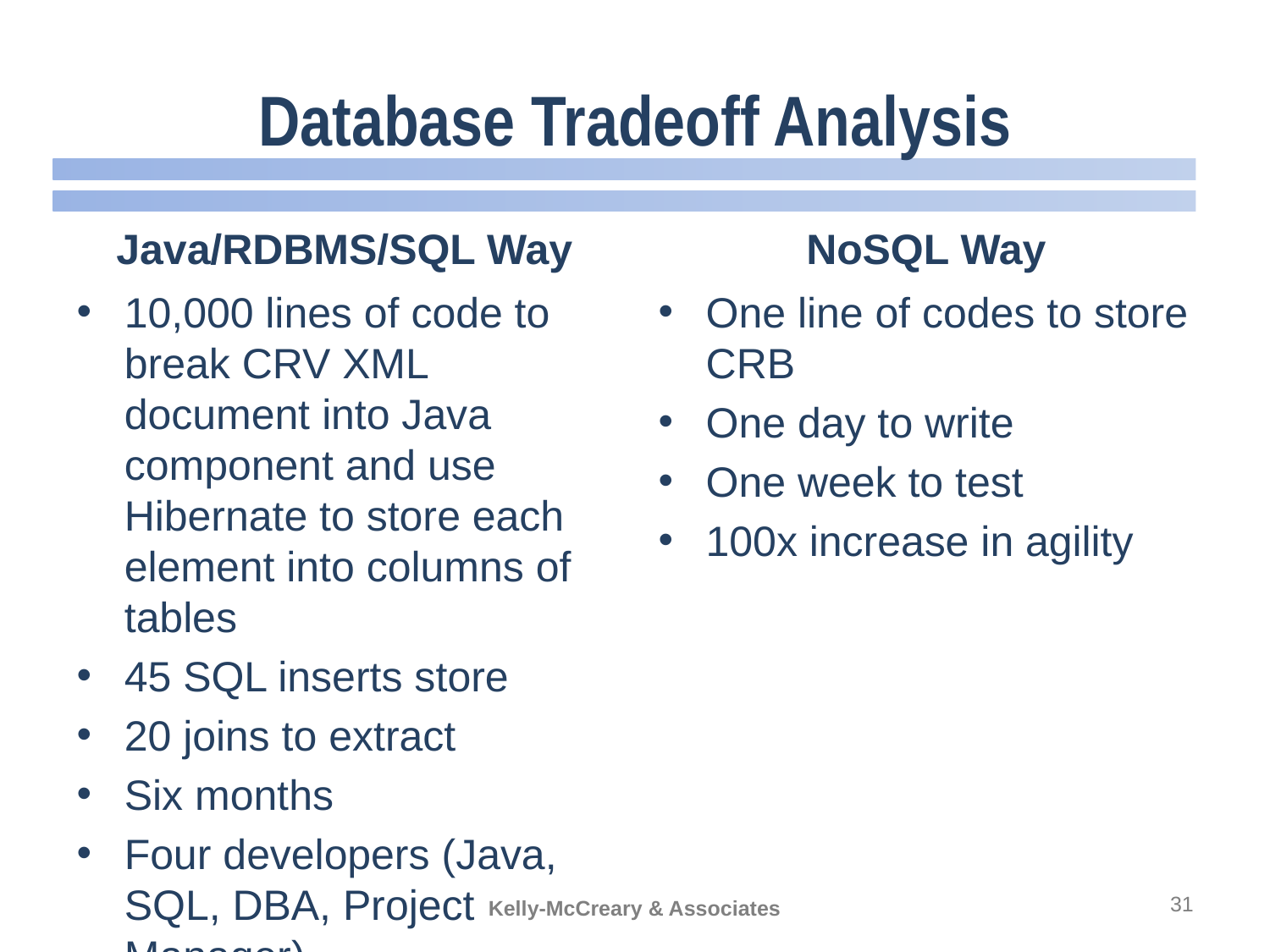

# Database Tradeoff Analysis
Java/RDBMS/SQL Way
NoSQL Way
10,000 lines of code to break CRV XML document into Java component and use Hibernate to store each element into columns of tables
45 SQL inserts store
20 joins to extract
Six months
Four developers (Java, SQL, DBA, Project Manager)
One line of codes to store CRB
One day to write
One week to test
100x increase in agility
31
Kelly-McCreary & Associates